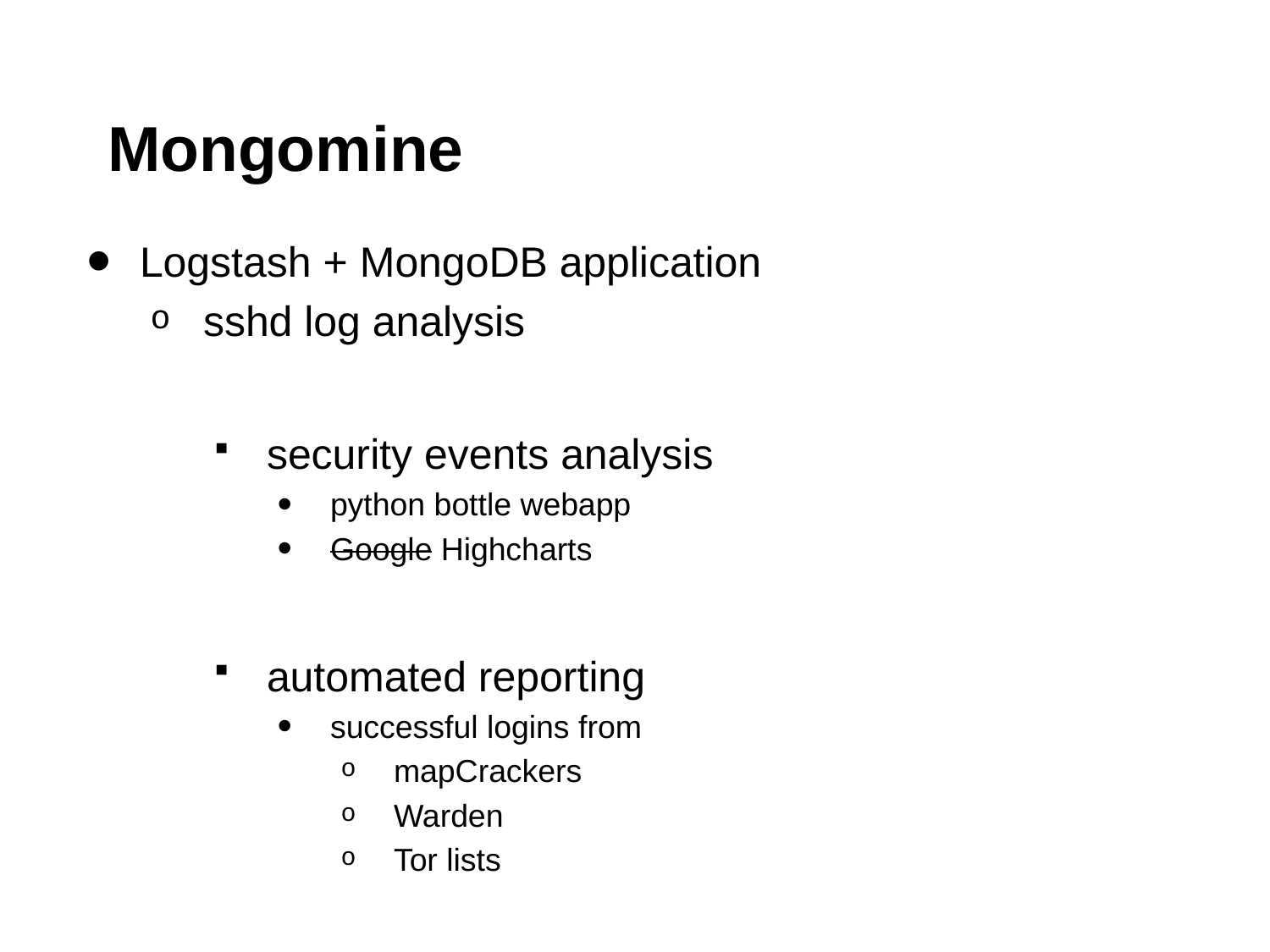

# Mongomine
Logstash + MongoDB application
sshd log analysis

security events analysis
python bottle webapp
Google Highcharts

automated reporting
successful logins from
mapCrackers
Warden
Tor lists